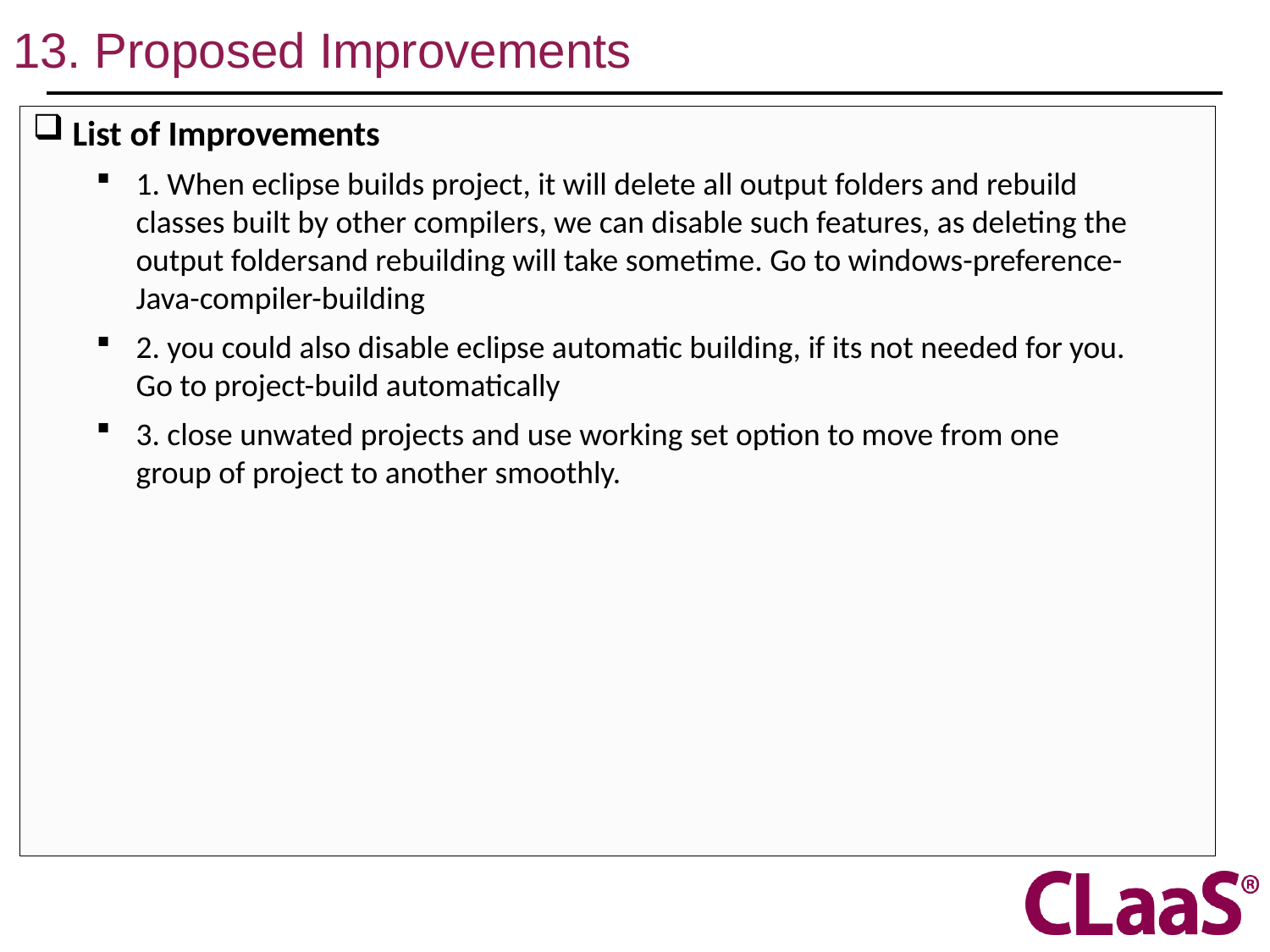

# 13. Proposed Improvements
List of Improvements
1. When eclipse builds project, it will delete all output folders and rebuild classes built by other compilers, we can disable such features, as deleting the output foldersand rebuilding will take sometime. Go to windows-preference-Java-compiler-building
2. you could also disable eclipse automatic building, if its not needed for you. Go to project-build automatically
3. close unwated projects and use working set option to move from one group of project to another smoothly.